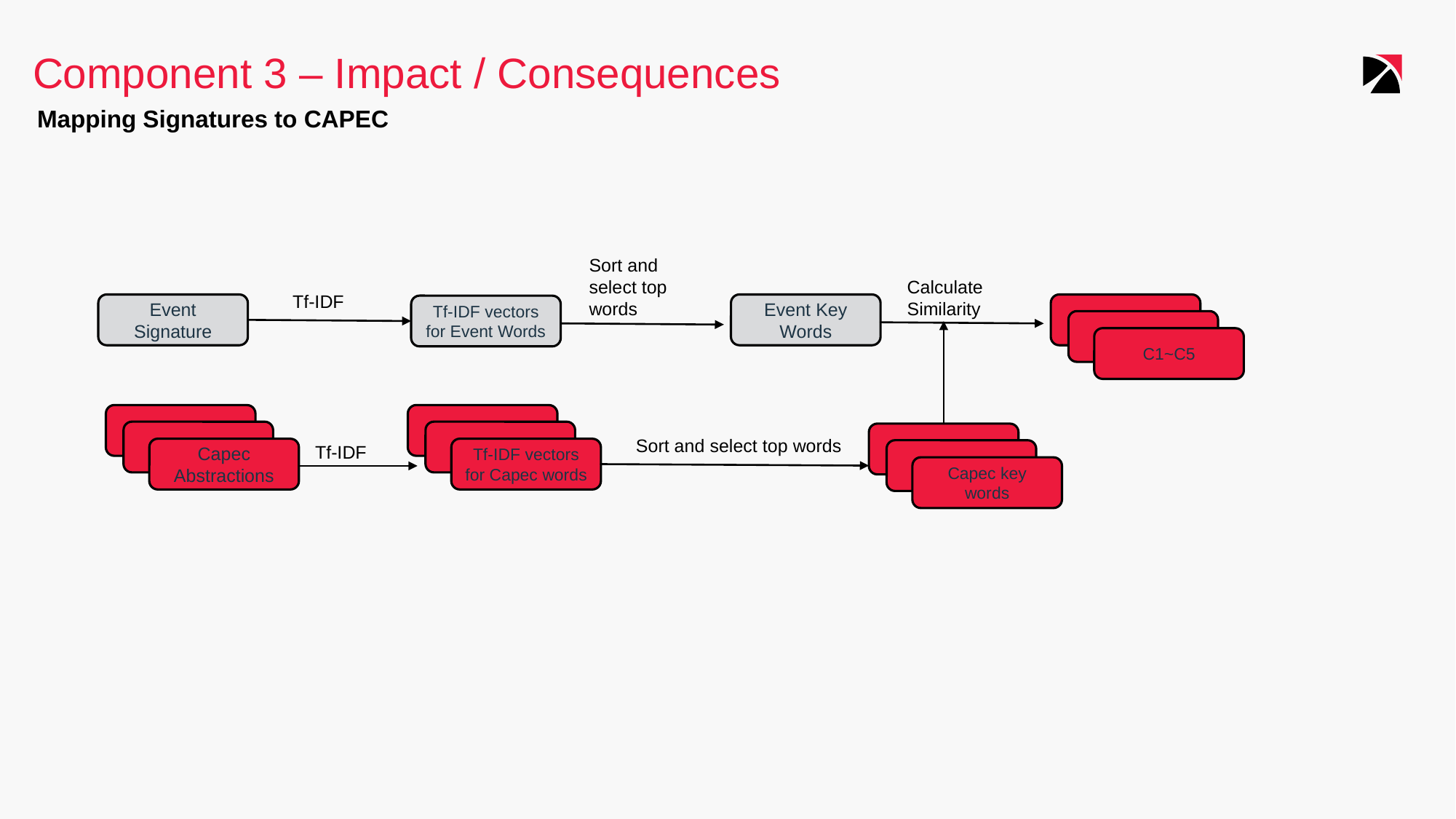

Component 3 – Impact / Consequences
Mapping Signatures to CAPEC

Sort and select top words
Calculate Similarity
Tf-IDF

C1~C5
Event Signature
Event Key Words
Tf-IDF vectors for Event Words

Capec Abstractions

Tf-IDF vectors for Capec words

Capec key words
Sort and select top words
Tf-IDF